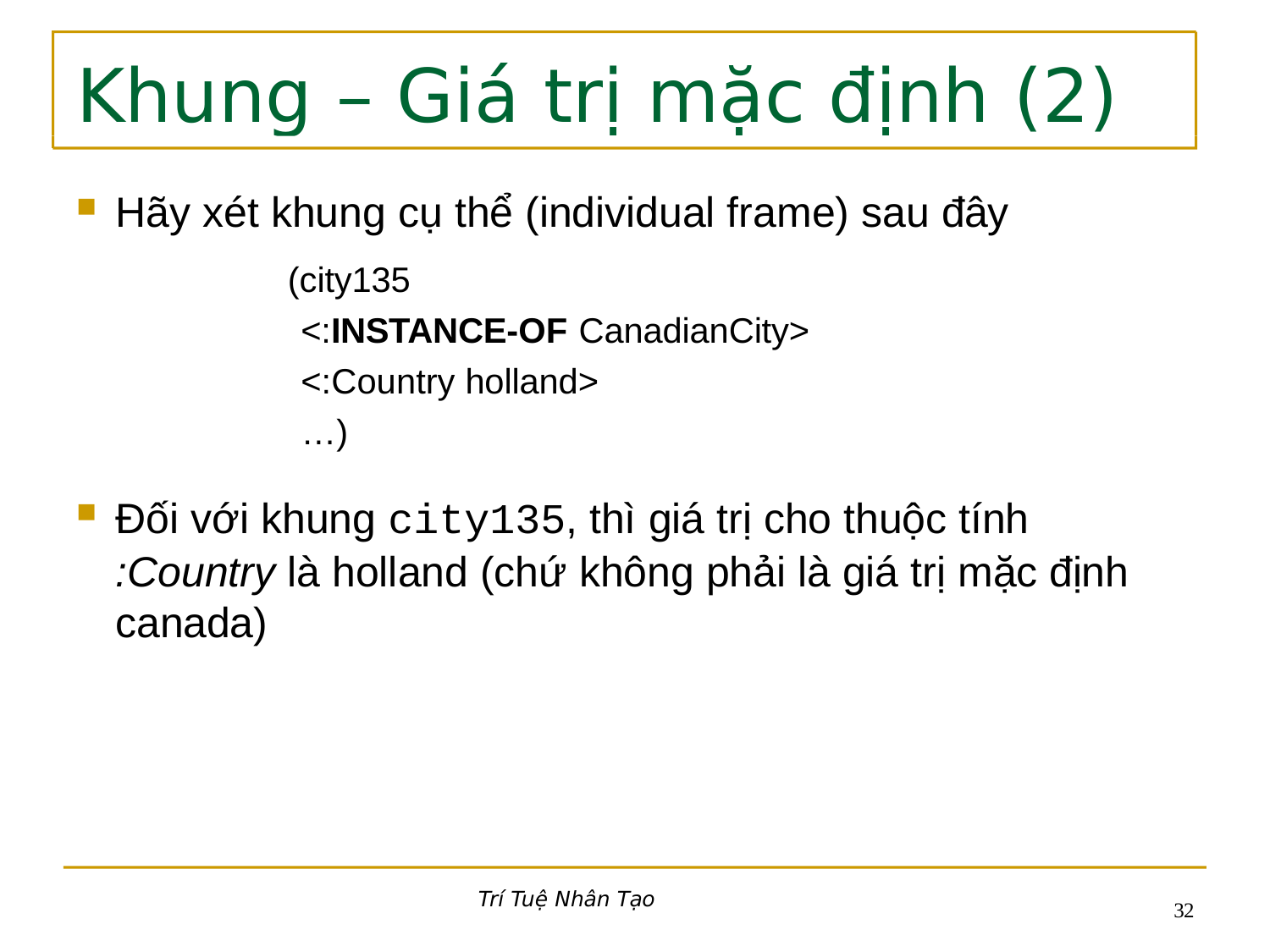

# Khung – Giá trị mặc định (2)

Hãy xét khung cụ thể (individual frame) sau đây
(city135
<:INSTANCE-OF CanadianCity>
<:Country holland>
…)
Đối với khung city135, thì giá trị cho thuộc tính
:Country là holland (chứ không phải là giá trị mặc định canada)

Trí Tuệ Nhân Tạo
32